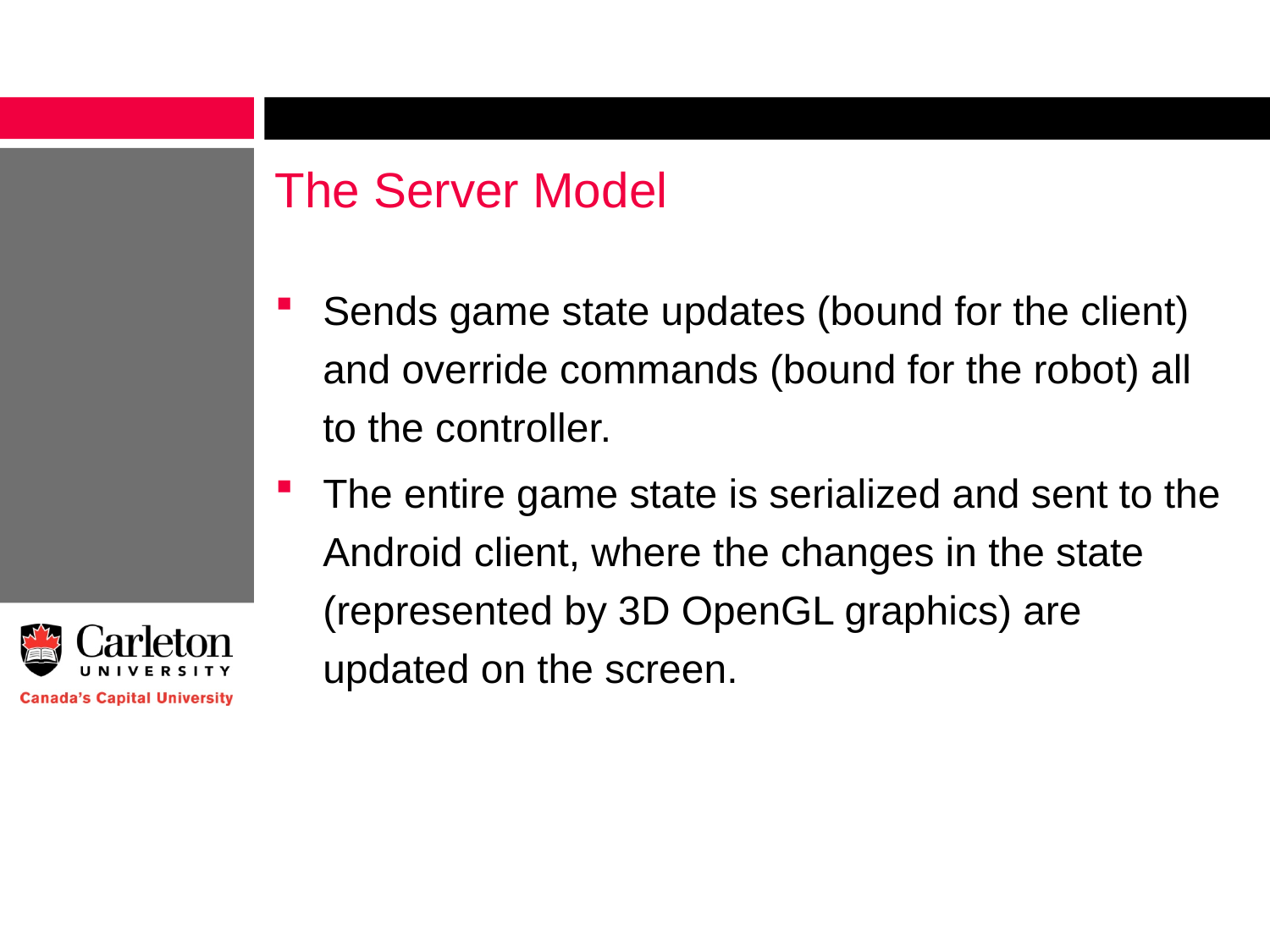

# The Server Model
Sends game state updates (bound for the client) and override commands (bound for the robot) all to the controller.
The entire game state is serialized and sent to the Android client, where the changes in the state (represented by 3D OpenGL graphics) are updated on the screen.